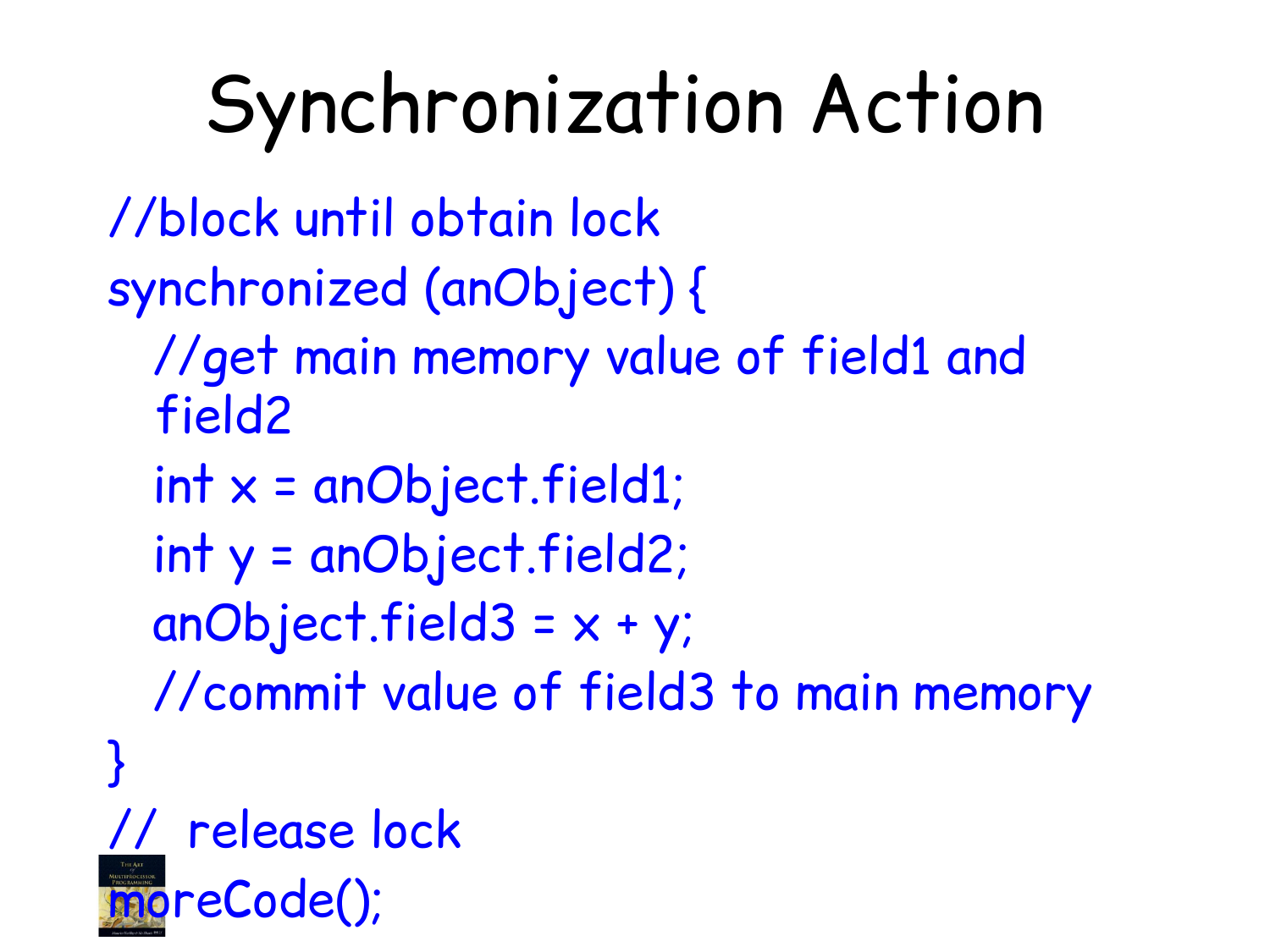

# Synchronization Action
//block until obtain lock
synchronized (anObject) {
   //get main memory value of field1 and field2
   int x = anObject.field1;
   int y = anObject.field2;
   anObject.field3 = x + y;
   //commit value of field3 to main memory
}
//  release lock
moreCode();